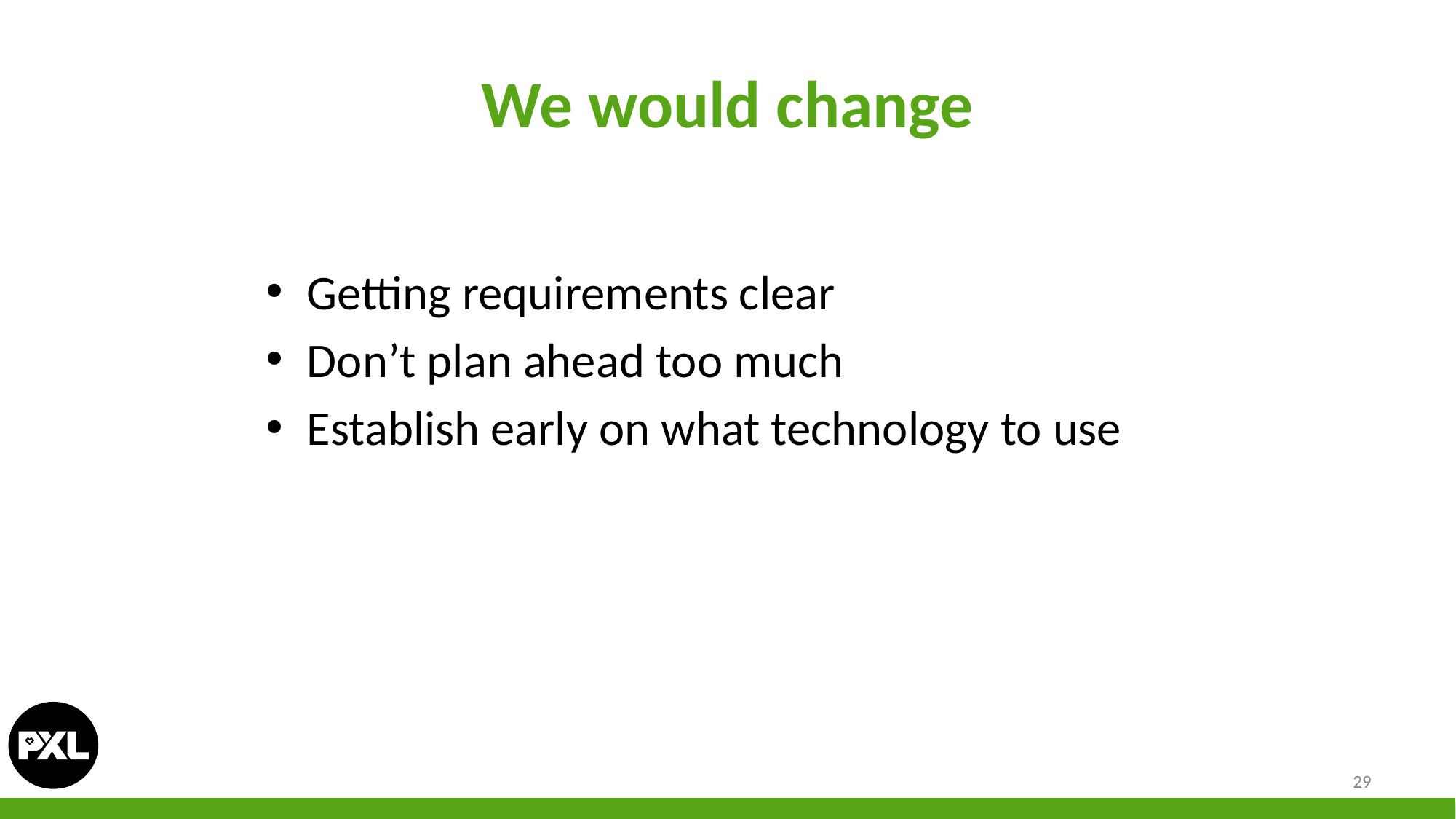

# We would change
Getting requirements clear
Don’t plan ahead too much
Establish early on what technology to use
29